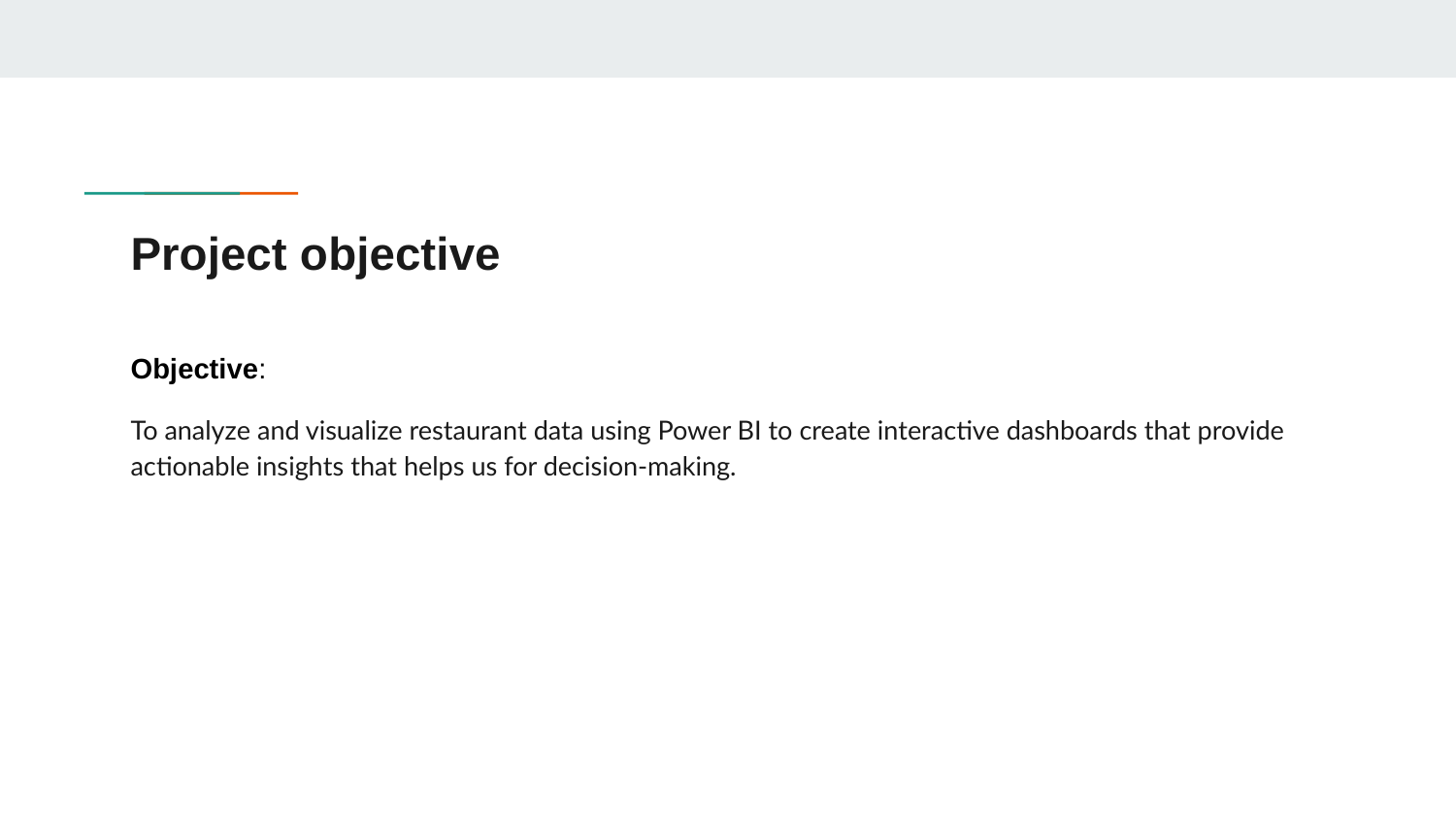

# Project objective
Objective:
To analyze and visualize restaurant data using Power BI to create interactive dashboards that provide actionable insights that helps us for decision-making.